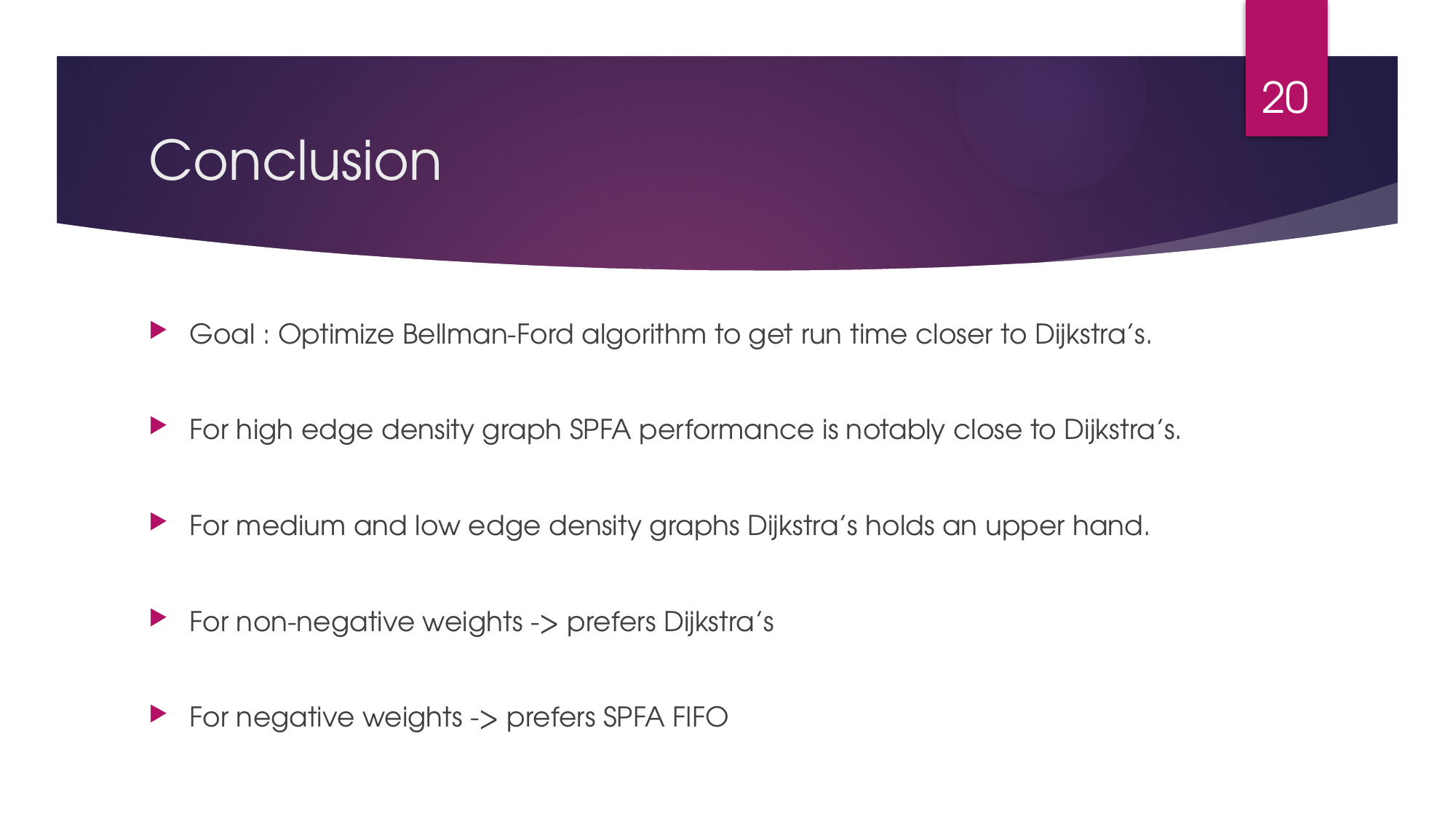

20
# Conclusion
Goal : Optimize Bellman-Ford algorithm to get run time closer to Dijkstra’s.

For high edge density graph SPFA performance is notably close to Dijkstra’s.

For medium and low edge density graphs Dijkstra’s holds an upper hand.

For non-negative weights -> prefers Dijkstra’s

For negative weights -> prefers SPFA FIFO